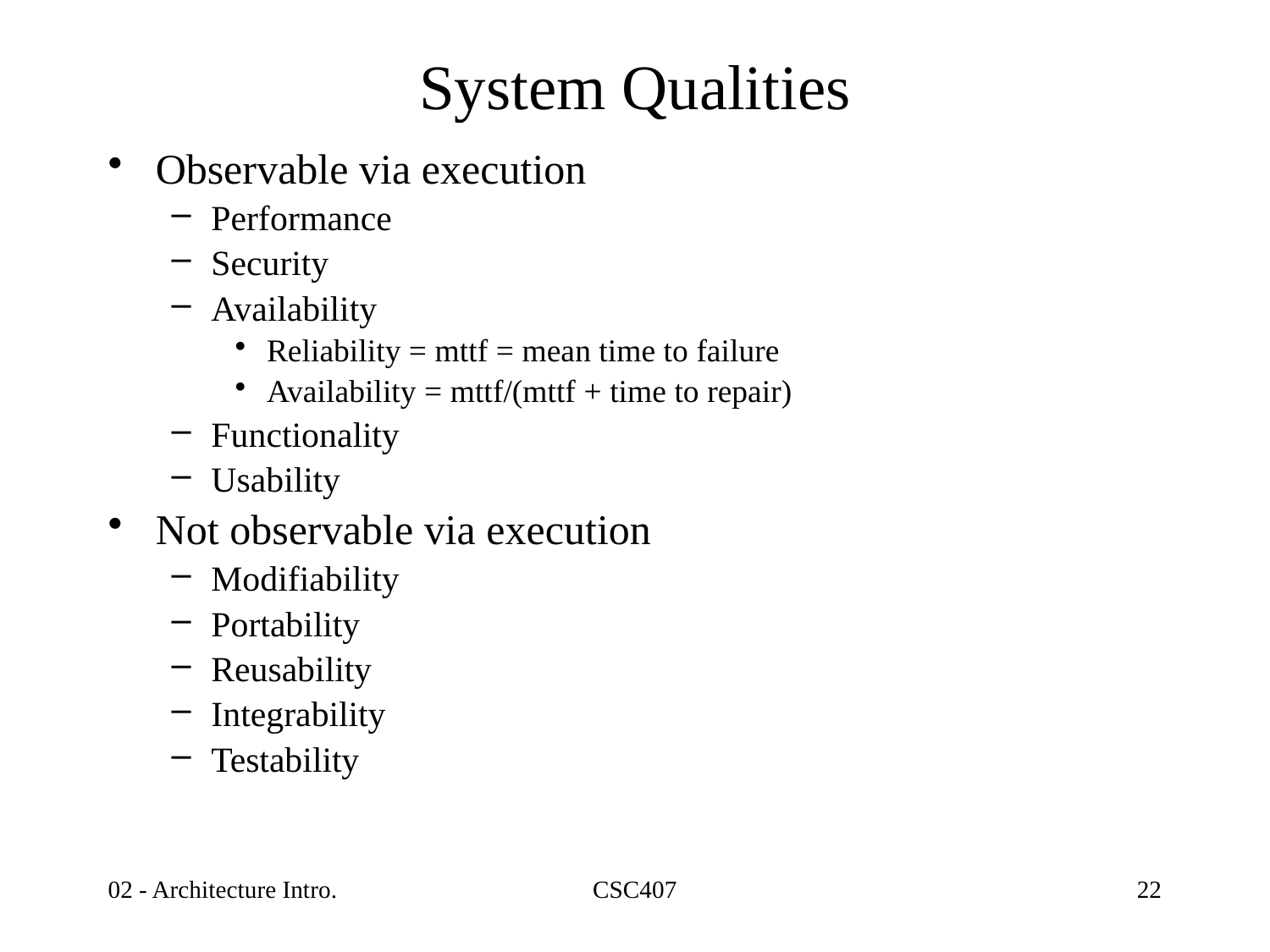

# System Qualities
Observable via execution
Performance
Security
Availability
Reliability = mttf = mean time to failure
Availability = mttf/(mttf + time to repair)
Functionality
Usability
Not observable via execution
Modifiability
Portability
Reusability
Integrability
Testability
02 - Architecture Intro.
CSC407
22